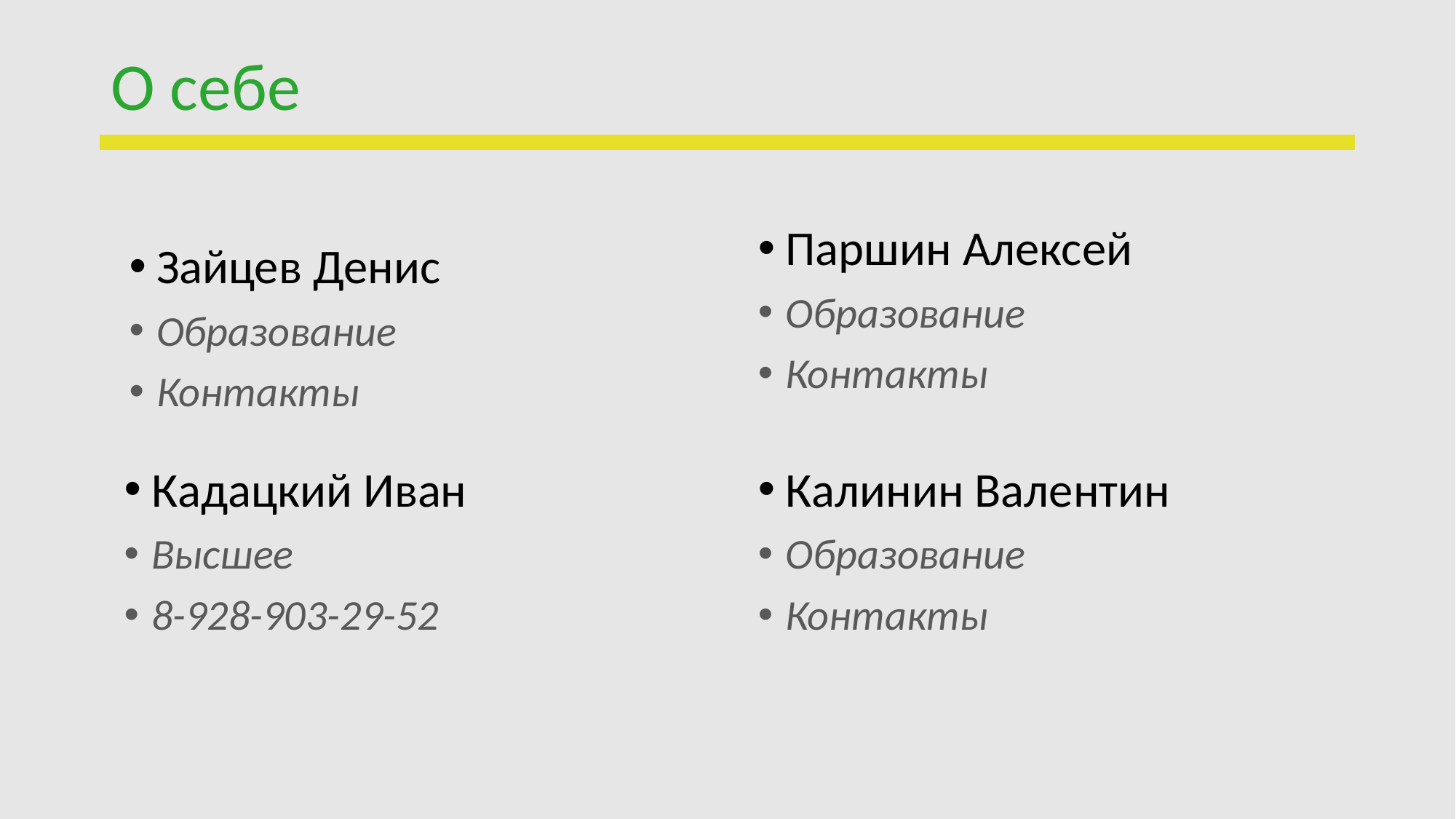

# О себе
Паршин Алексей
Образование
Контакты

Зайцев Денис
Образование
Контакты

Кадацкий Иван
Высшее
8-928-903-29-52

Калинин Валентин
Образование
Контакты